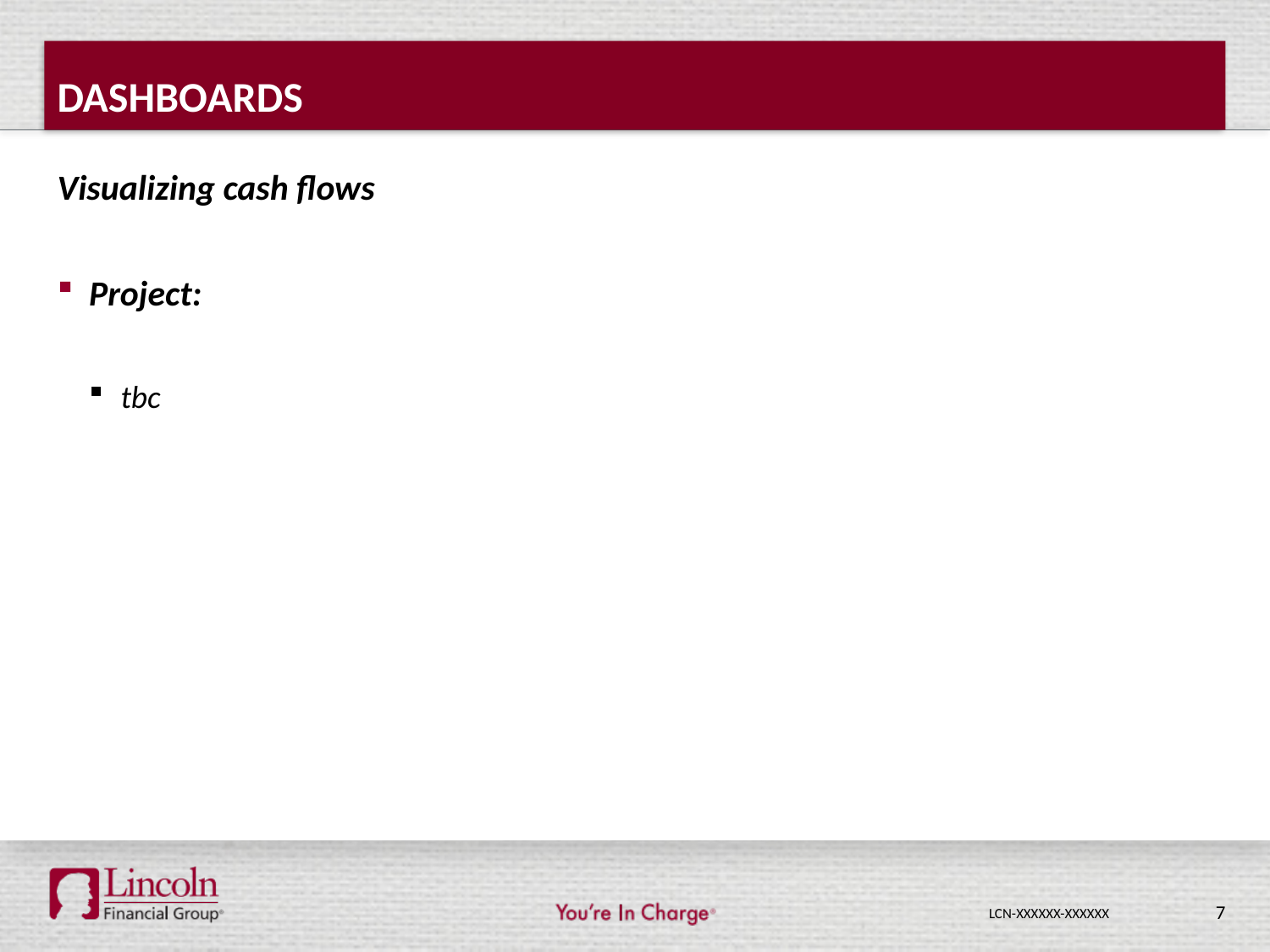

# dashboards
Visualizing cash flows

Project:

tbc

7